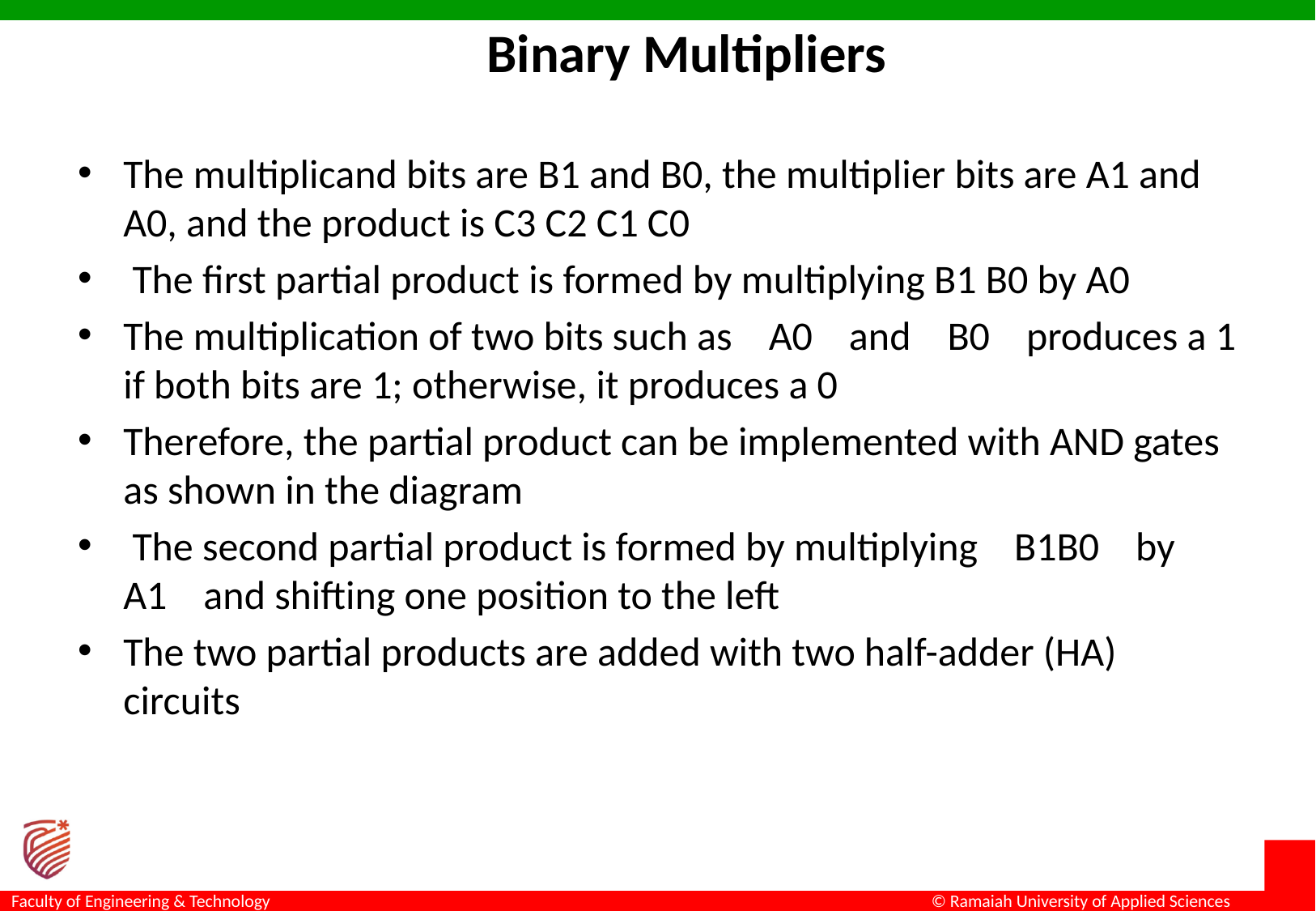

Binary Multipliers
The multiplicand bits are B1 and B0, the multiplier bits are A1 and    A0, and the product is C3 C2 C1 C0
 The first partial product is formed by multiplying B1 B0 by A0
The multiplication of two bits such as    A0    and    B0    produces a 1 if both bits are 1; otherwise, it produces a 0
Therefore, the partial product can be implemented with AND gates as shown in the diagram
 The second partial product is formed by multiplying    B1B0    by    A1    and shifting one position to the left
The two partial products are added with two half-adder (HA) circuits